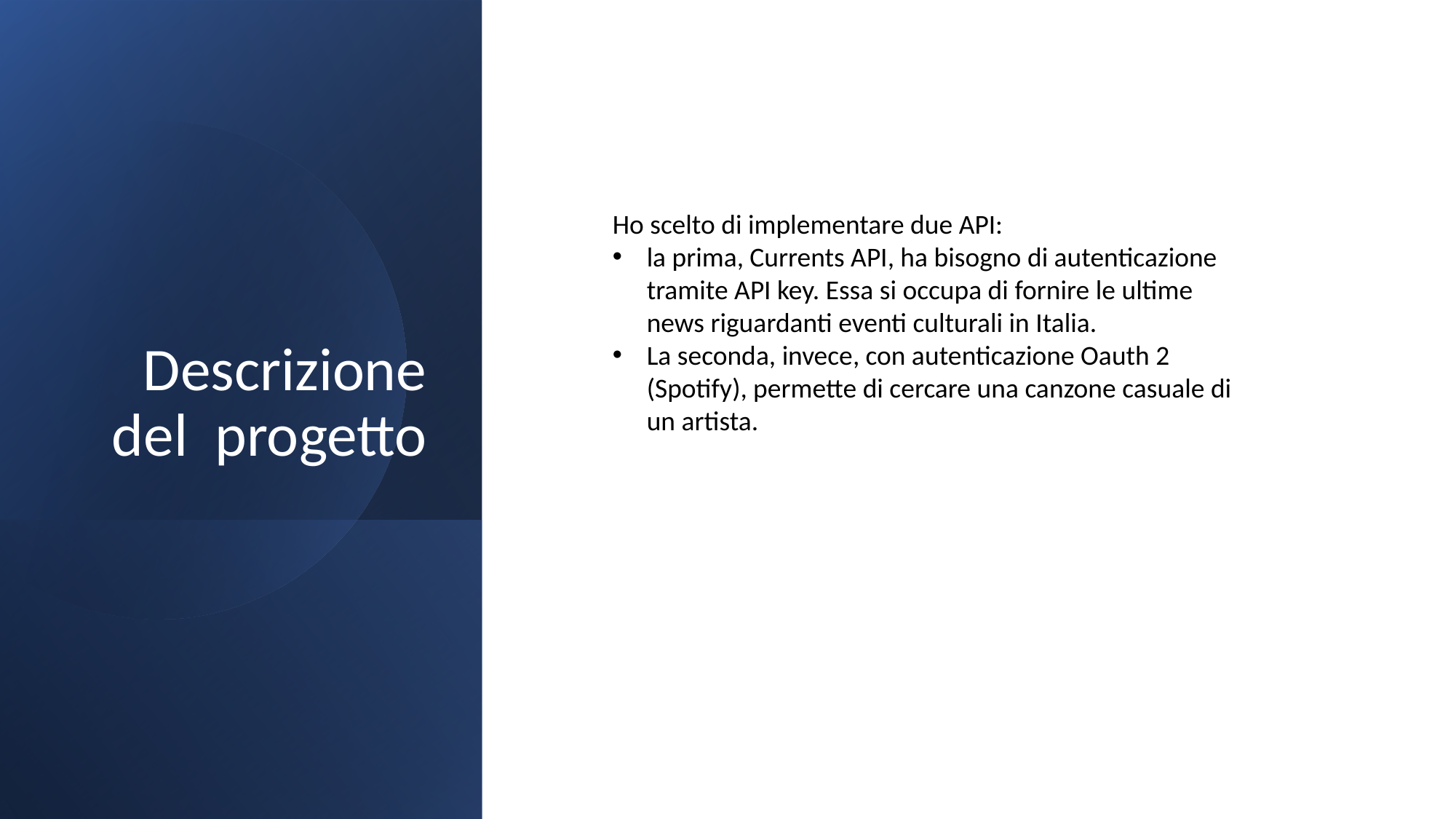

# Descrizione del  progetto

Ho scelto di implementare due API:
la prima, Currents API, ha bisogno di autenticazione tramite API key. Essa si occupa di fornire le ultime news riguardanti eventi culturali in Italia.
La seconda, invece, con autenticazione Oauth 2 (Spotify), permette di cercare una canzone casuale di un artista.